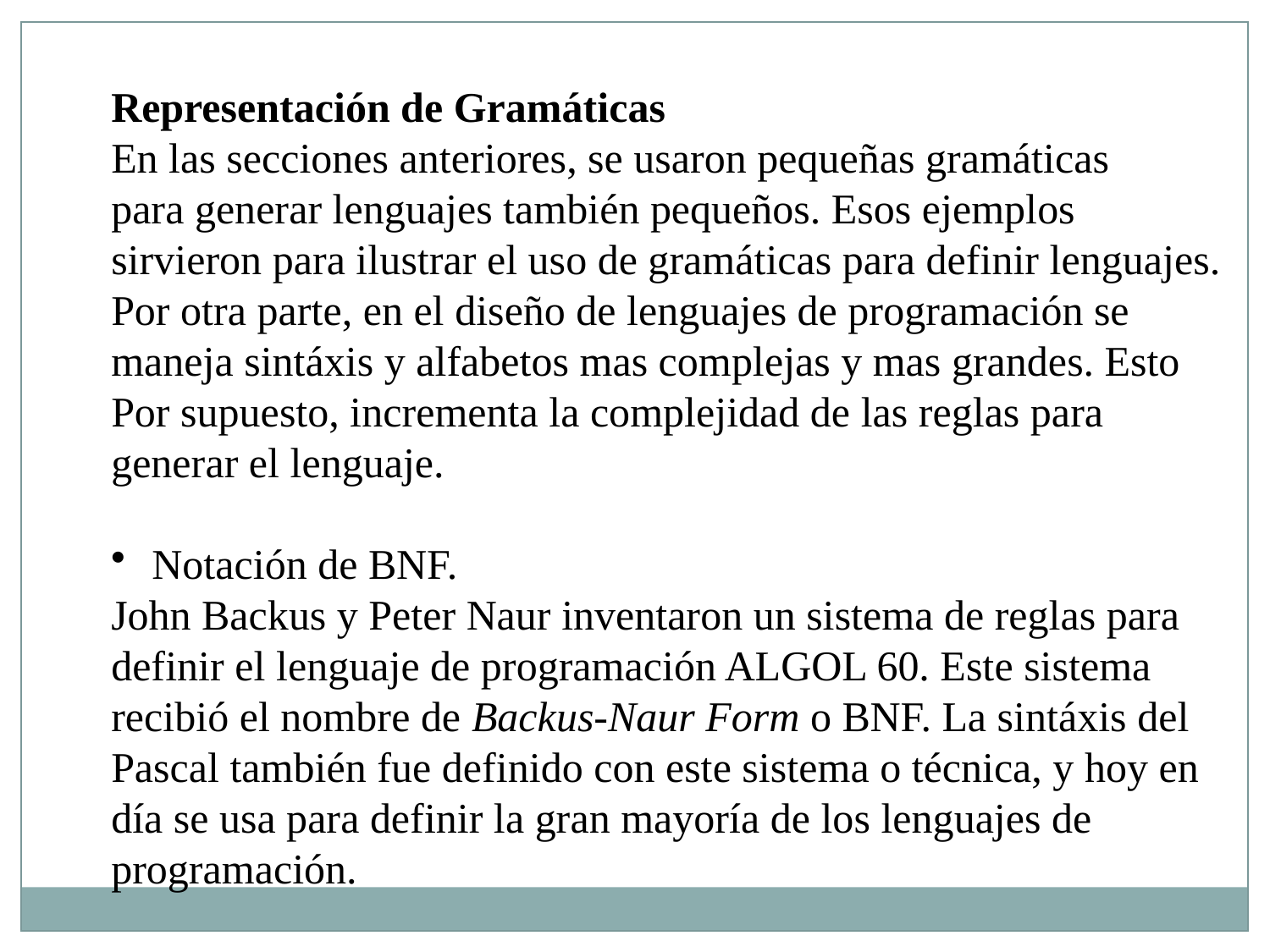

Representación de Gramáticas
En las secciones anteriores, se usaron pequeñas gramáticas
para generar lenguajes también pequeños. Esos ejemplos
sirvieron para ilustrar el uso de gramáticas para definir lenguajes.
Por otra parte, en el diseño de lenguajes de programación se
maneja sintáxis y alfabetos mas complejas y mas grandes. Esto
Por supuesto, incrementa la complejidad de las reglas para
generar el lenguaje.

 Notación de BNF.
John Backus y Peter Naur inventaron un sistema de reglas para
definir el lenguaje de programación ALGOL 60. Este sistema
recibió el nombre de Backus-Naur Form o BNF. La sintáxis del
Pascal también fue definido con este sistema o técnica, y hoy en
día se usa para definir la gran mayoría de los lenguajes de
programación.